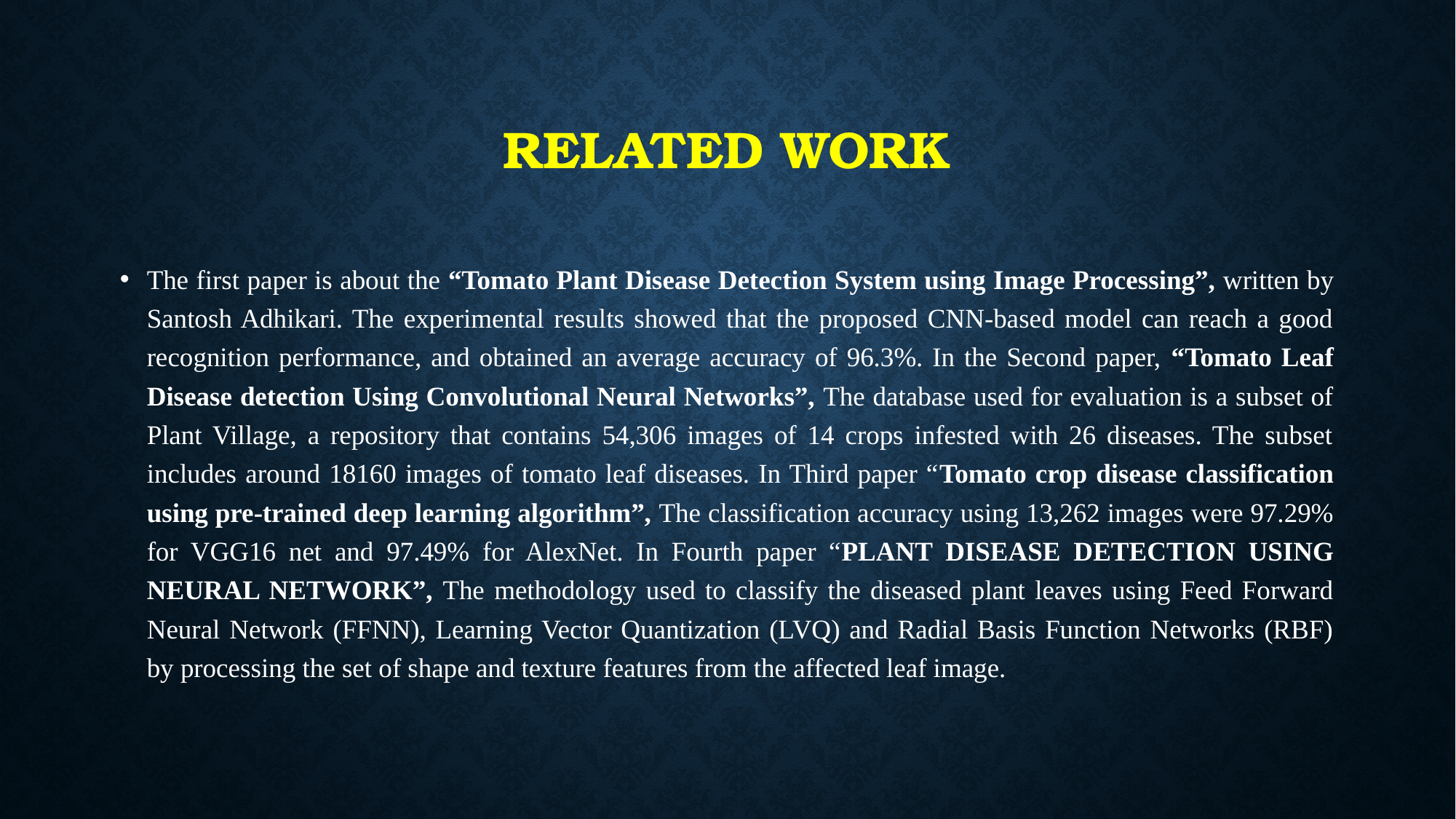

# RELATED WORK
The first paper is about the “Tomato Plant Disease Detection System using Image Processing”, written by Santosh Adhikari. The experimental results showed that the proposed CNN-based model can reach a good recognition performance, and obtained an average accuracy of 96.3%. In the Second paper, “Tomato Leaf Disease detection Using Convolutional Neural Networks”, The database used for evaluation is a subset of Plant Village, a repository that contains 54,306 images of 14 crops infested with 26 diseases. The subset includes around 18160 images of tomato leaf diseases. In Third paper “Tomato crop disease classification using pre-trained deep learning algorithm”, The classification accuracy using 13,262 images were 97.29% for VGG16 net and 97.49% for AlexNet. In Fourth paper “PLANT DISEASE DETECTION USING NEURAL NETWORK”, The methodology used to classify the diseased plant leaves using Feed Forward Neural Network (FFNN), Learning Vector Quantization (LVQ) and Radial Basis Function Networks (RBF) by processing the set of shape and texture features from the affected leaf image.